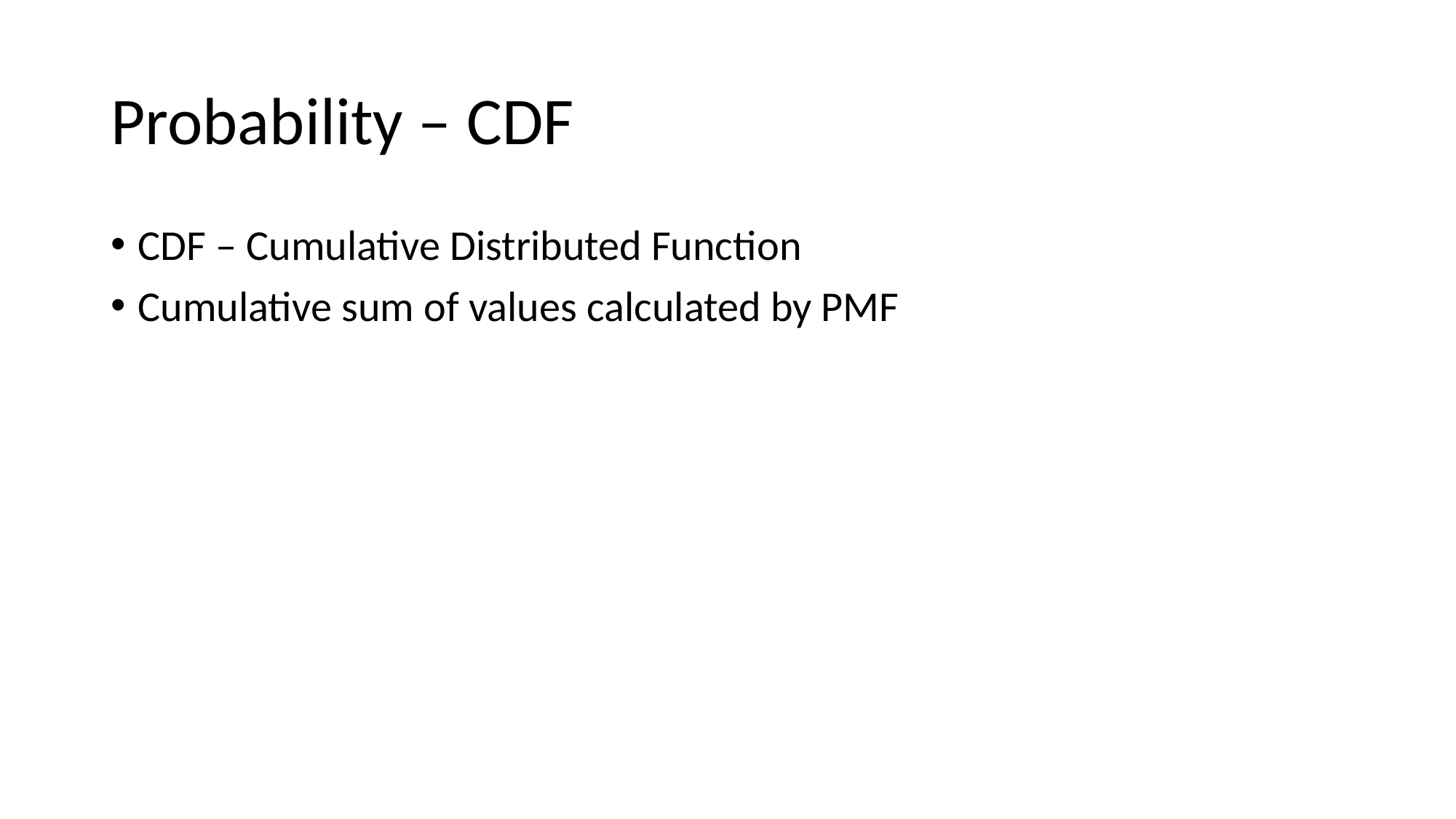

# Probability – CDF
CDF – Cumulative Distributed Function
Cumulative sum of values calculated by PMF